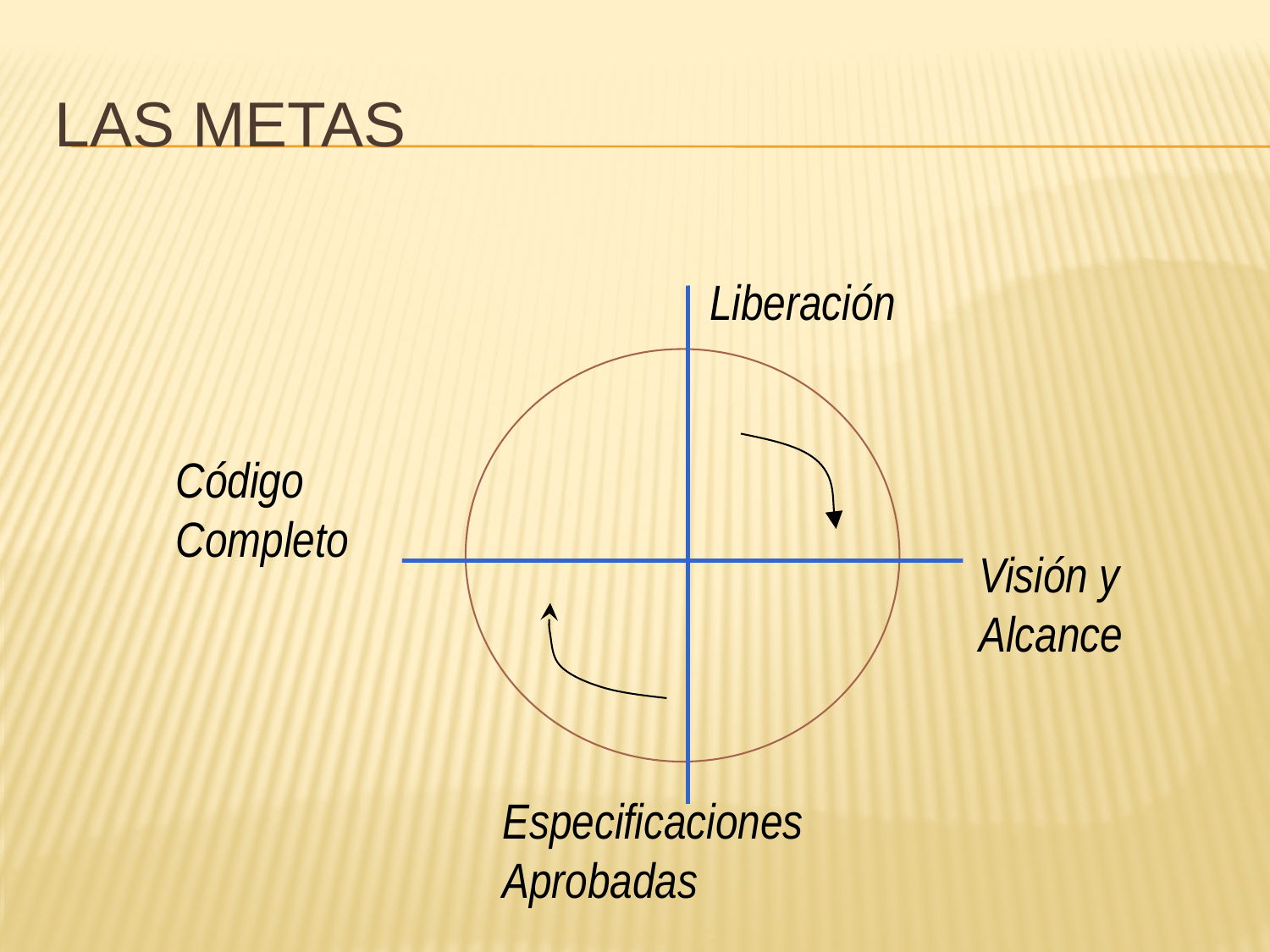

# Las Metas
Liberación

Código
Completo
Visión y
Alcance

Especificaciones
Aprobadas